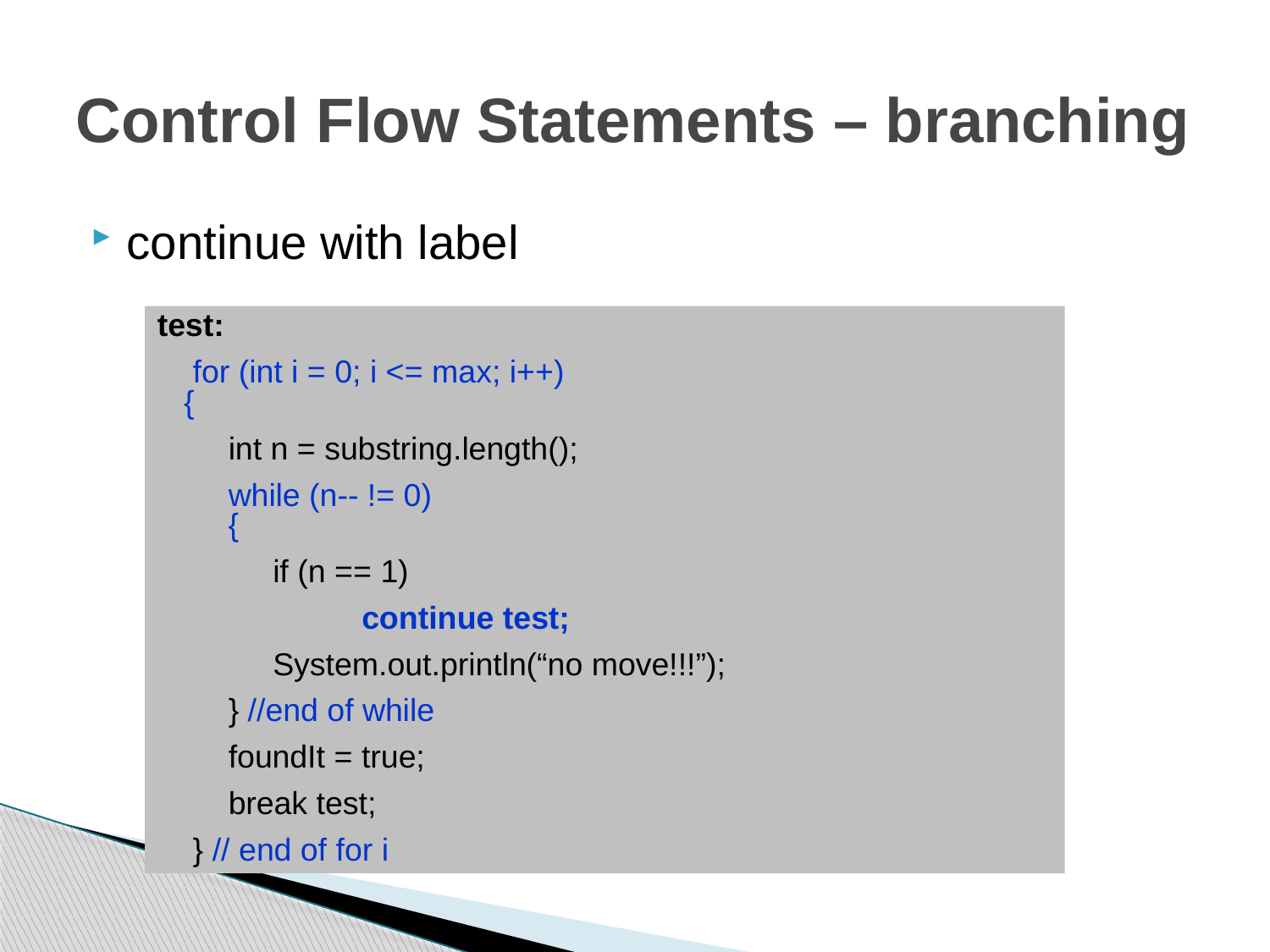

# Control Flow Statements – branching
continue with label

test:
    for (int i = 0; i <= max; i++)
   {
        int n = substring.length();
        while (n-- != 0)
        {
             if (n == 1)
                       continue test;
             System.out.println(“no move!!!”);
        } //end of while
        foundIt = true;
        break test;
    } // end of for i